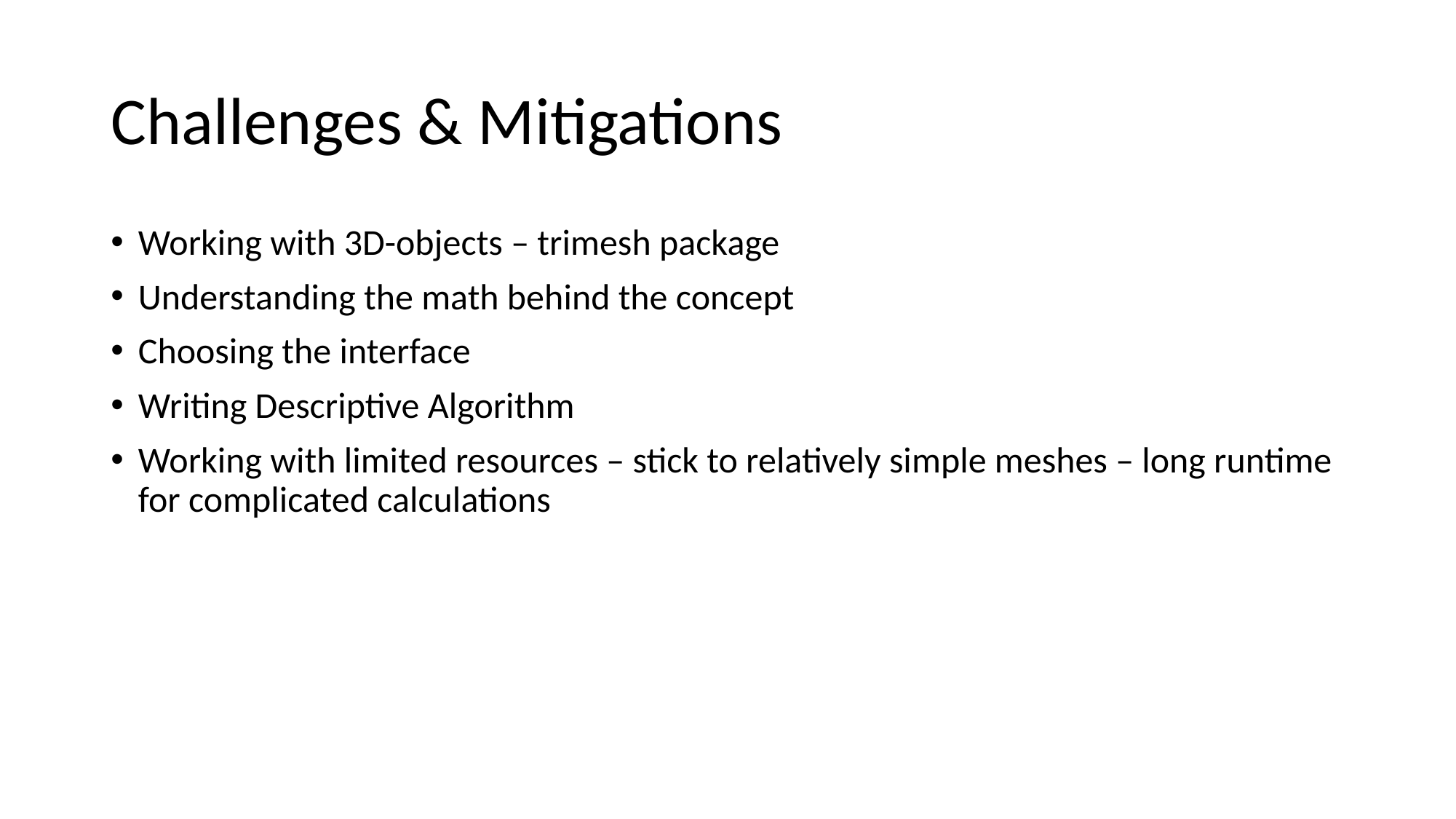

# Challenges & Mitigations
Working with 3D-objects – trimesh package
Understanding the math behind the concept
Choosing the interface
Writing Descriptive Algorithm
Working with limited resources – stick to relatively simple meshes – long runtime for complicated calculations